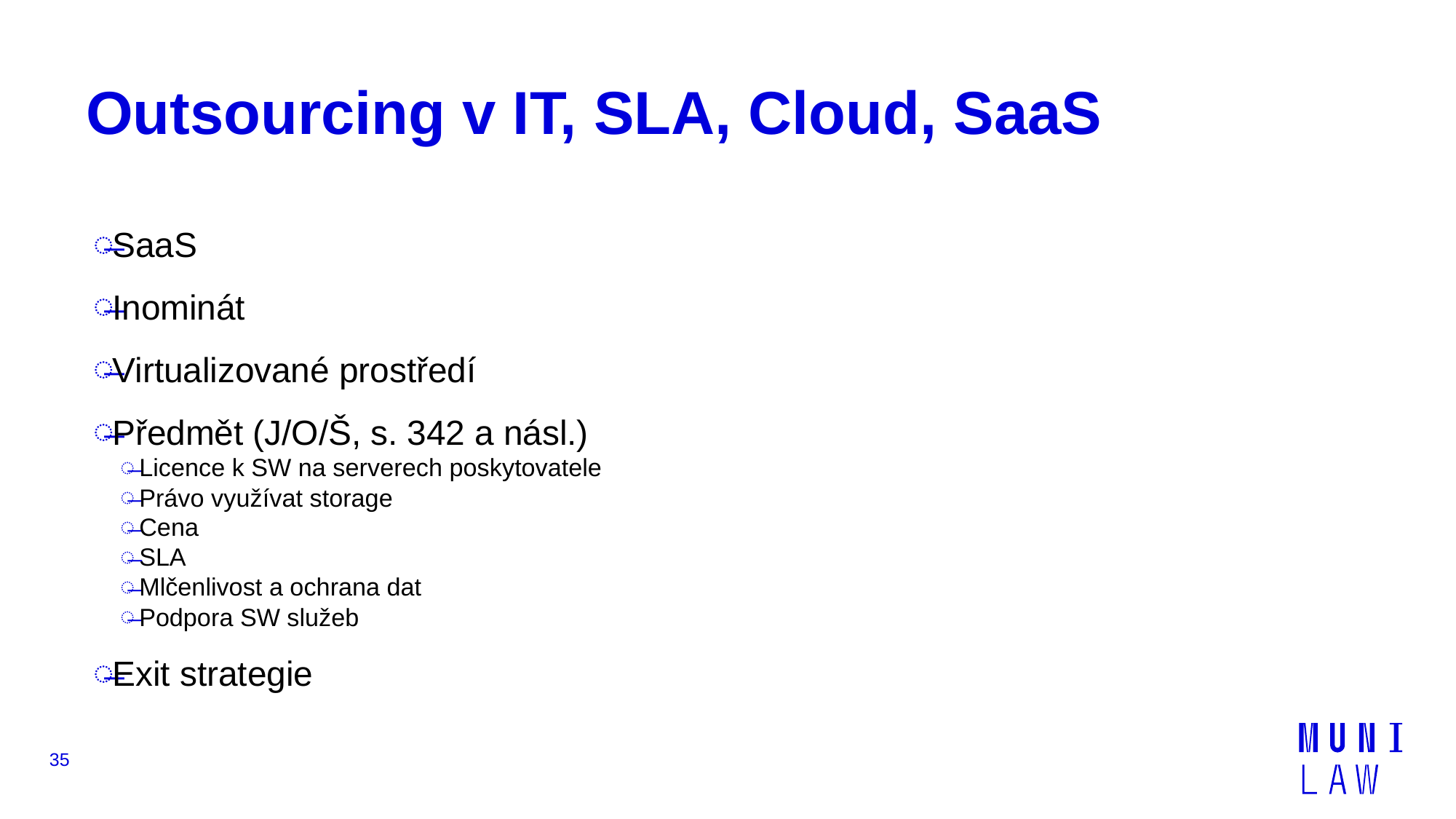

# Outsourcing v IT, SLA, Cloud, SaaS
SaaS
Inominát
Virtualizované prostředí
Předmět (J/O/Š, s. 342 a násl.)
Licence k SW na serverech poskytovatele
Právo využívat storage
Cena
SLA
Mlčenlivost a ochrana dat
Podpora SW služeb
Exit strategie
35